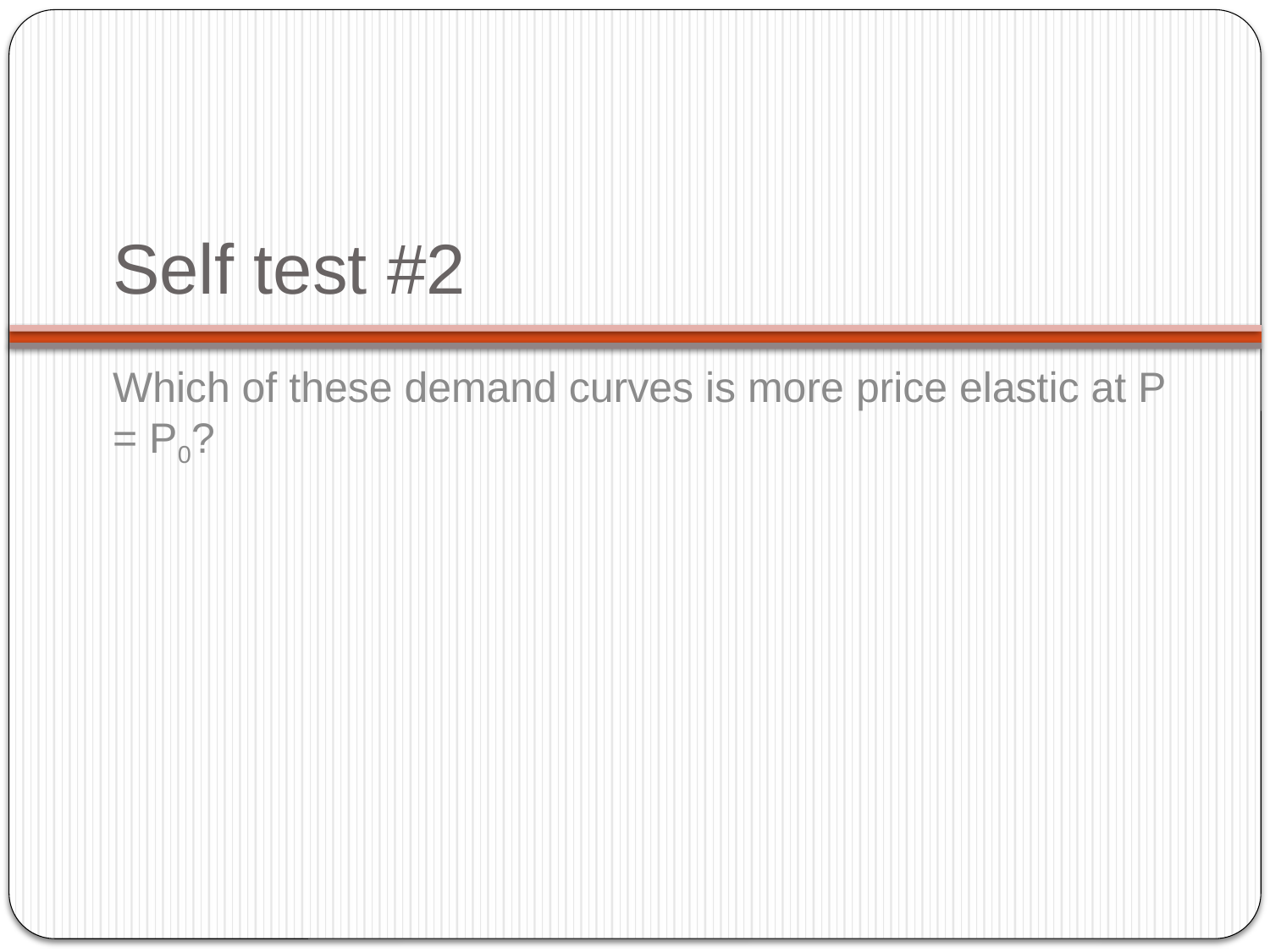

# Self test #2
Which of these demand curves is more price elastic at P = P0?